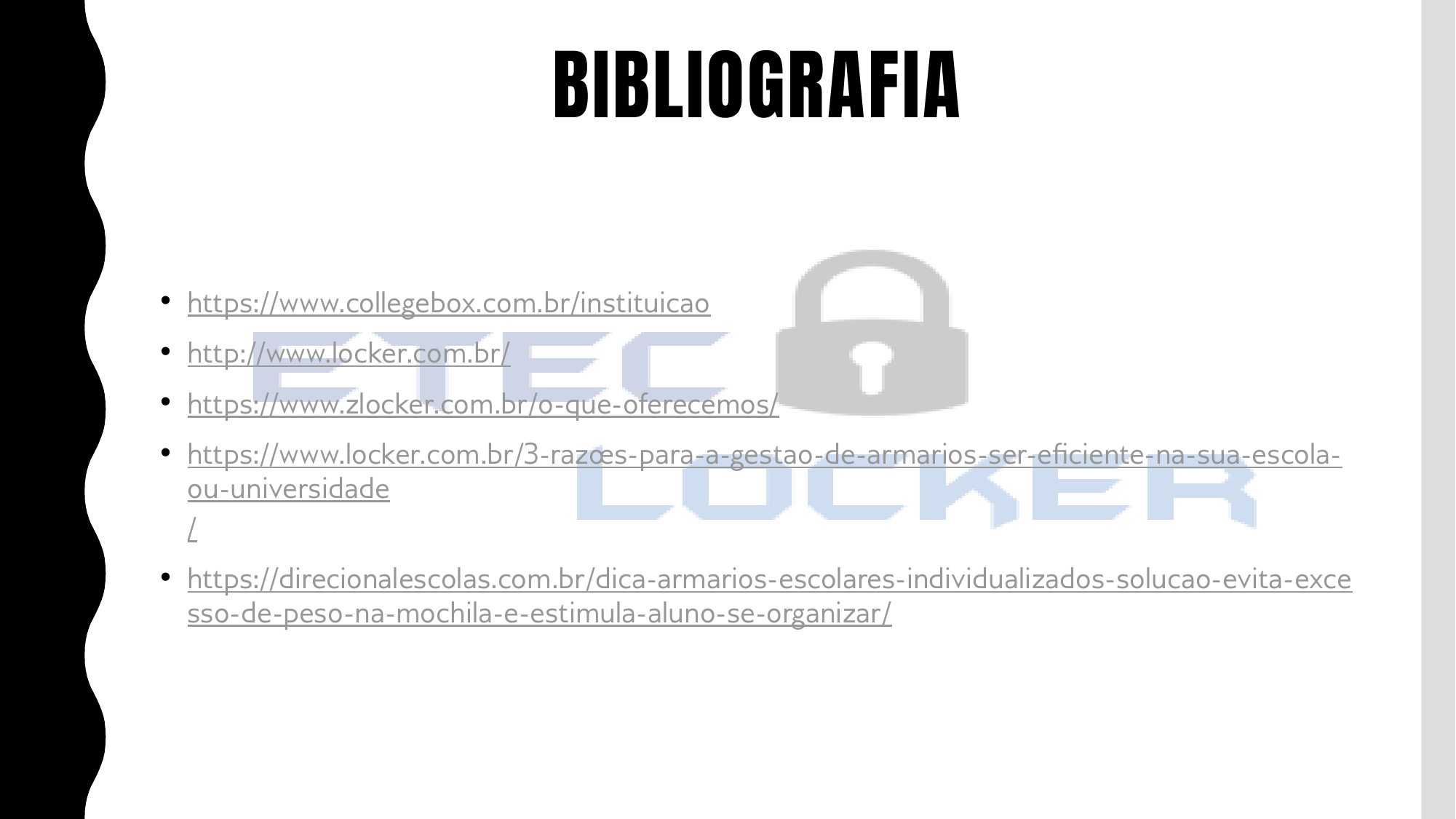

# Bibliografia
https://www.collegebox.com.br/instituicao
http://www.locker.com.br/
https://www.zlocker.com.br/o-que-oferecemos/
https://www.locker.com.br/3-razoes-para-a-gestao-de-armarios-ser-eficiente-na-sua-escola-ou-universidade/
https://direcionalescolas.com.br/dica-armarios-escolares-individualizados-solucao-evita-excesso-de-peso-na-mochila-e-estimula-aluno-se-organizar/